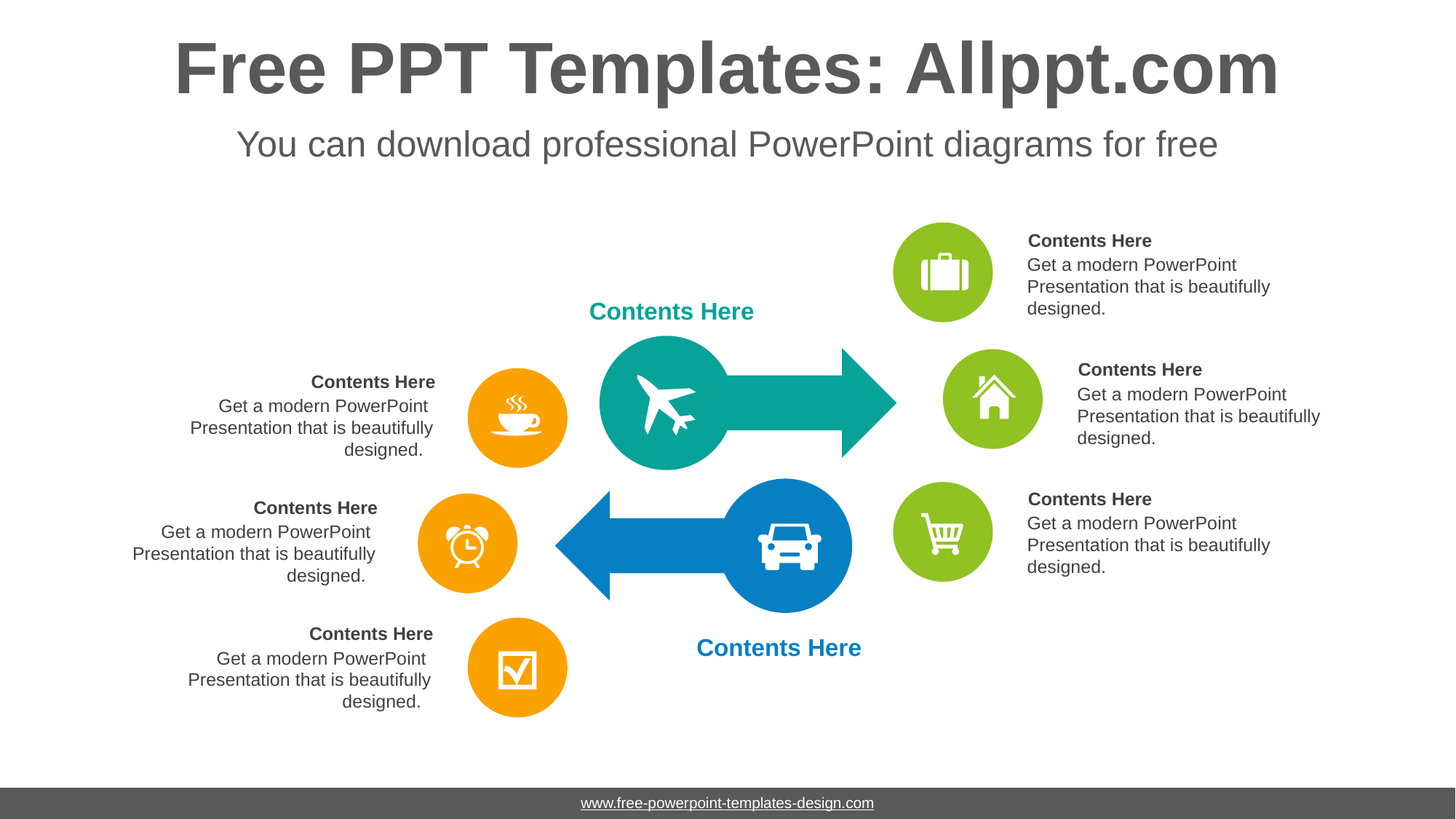

# Free PPT Templates: Allppt.com
You can download professional PowerPoint diagrams for free

Contents Here
Get a modern PowerPoint  Presentation that is beautifully designed.

Contents Here

Contents Here
Get a modern PowerPoint  Presentation that is beautifully designed.
Contents Here
Get a modern PowerPoint  Presentation that is beautifully designed.

Contents Here
Get a modern PowerPoint  Presentation that is beautifully designed.
Contents Here
Get a modern PowerPoint  Presentation that is beautifully designed.

Contents Here
Get a modern PowerPoint  Presentation that is beautifully designed.
Contents Here

www.free-powerpoint-templates-design.com